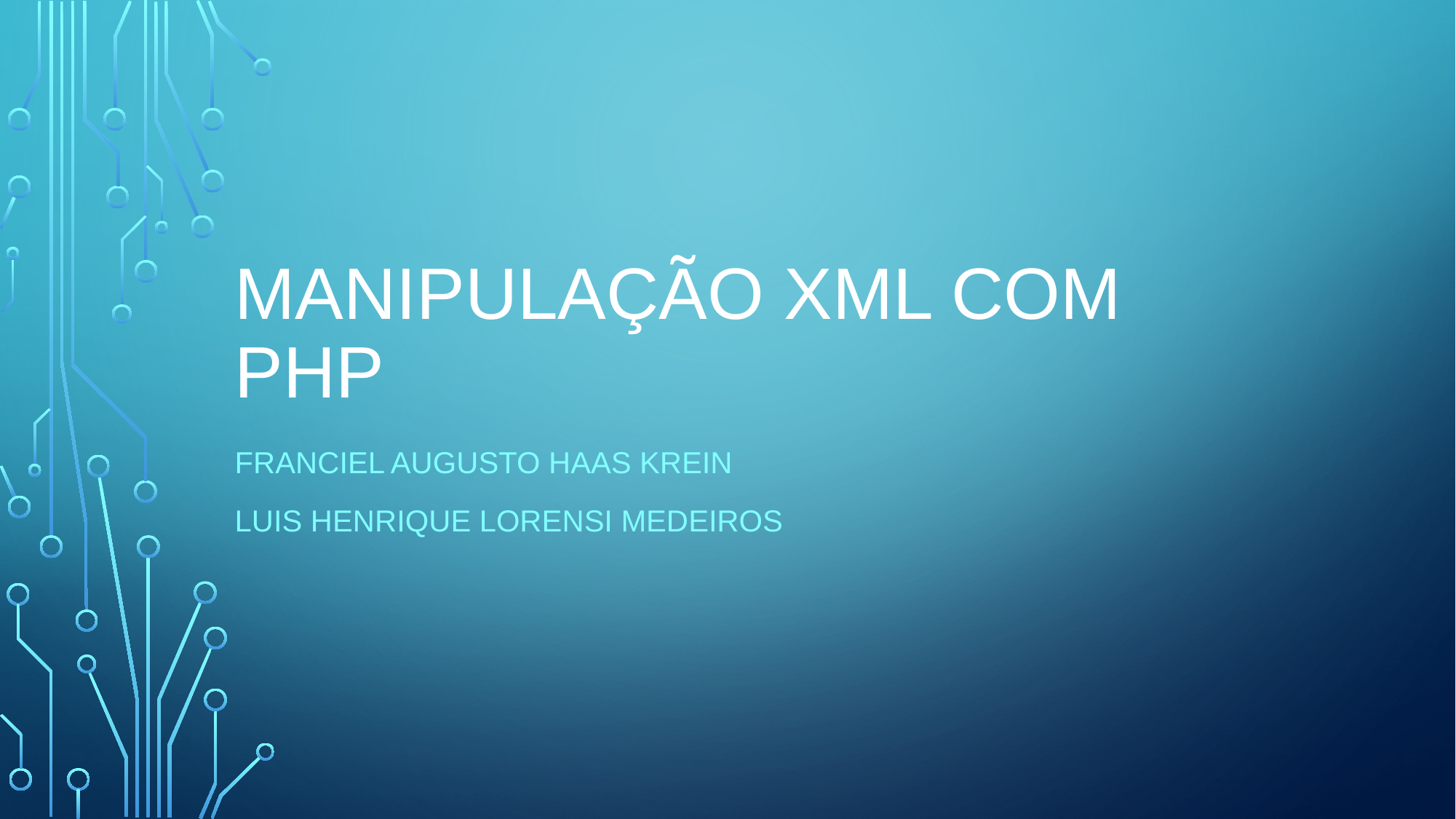

# Manipulação xml com php
Franciel Augusto Haas Krein
Luis Henrique Lorensi medeiros